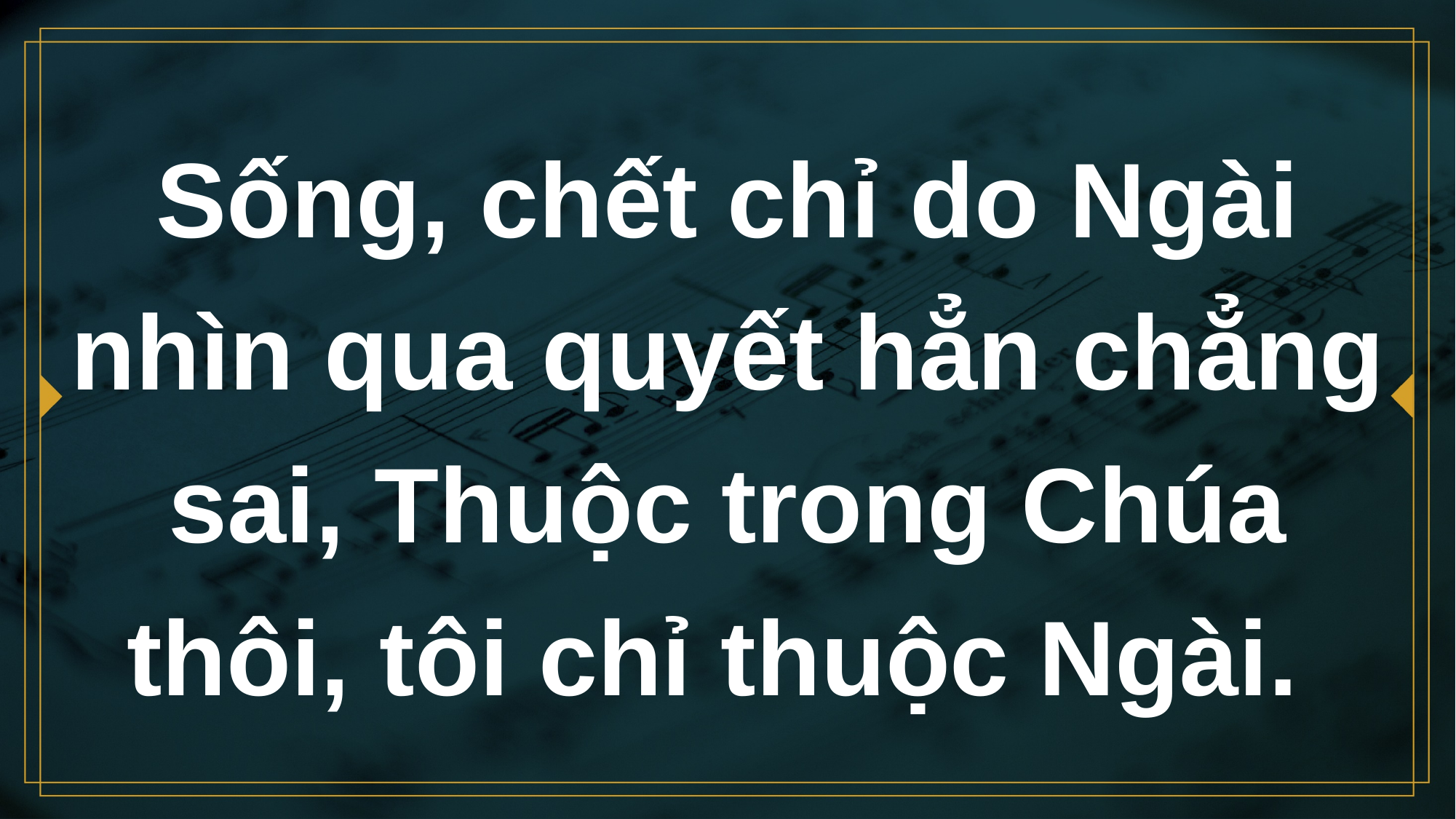

# Sống, chết chỉ do Ngài nhìn qua quyết hẳn chẳng sai, Thuộc trong Chúa thôi, tôi chỉ thuộc Ngài.